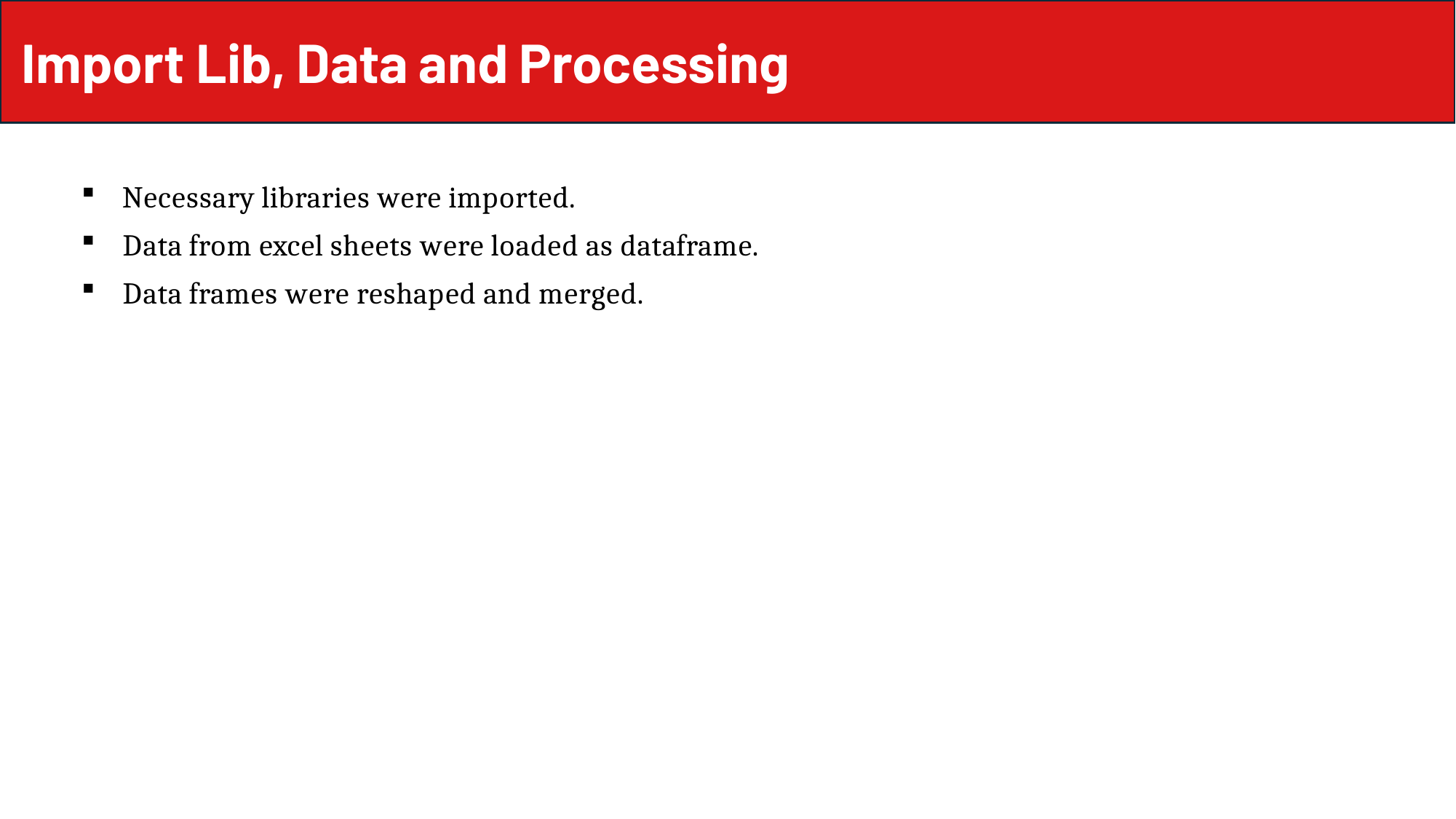

Import Lib, Data and Processing
Necessary libraries were imported.
Data from excel sheets were loaded as dataframe.
Data frames were reshaped and merged.